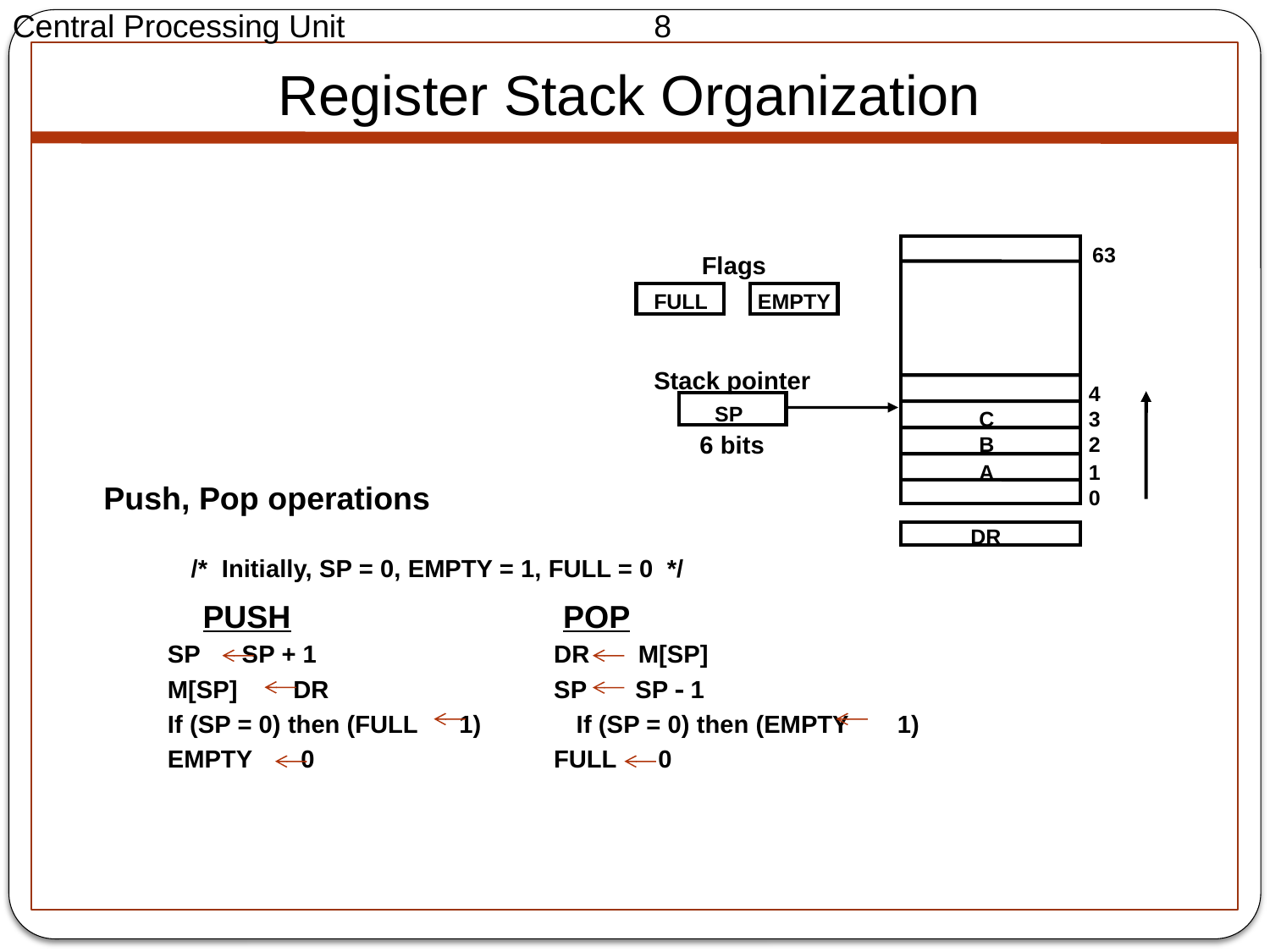

Central Processing Unit		               8

Register Stack Organization
63

Flags

FULL
EMPTY

Stack pointer
4

SP
C
3

6 bits
B
2

A
1

Push, Pop operations
0

DR

/*  Initially, SP = 0, EMPTY = 1, FULL = 0  */
PUSH
POP
SP      SP + 1	                   DR       M[SP]
M[SP]        DR	                   SP       SP − 1
If (SP = 0) then (FULL      1)	    If (SP = 0) then (EMPTY       1)
EMPTY       0 	                   FULL      0